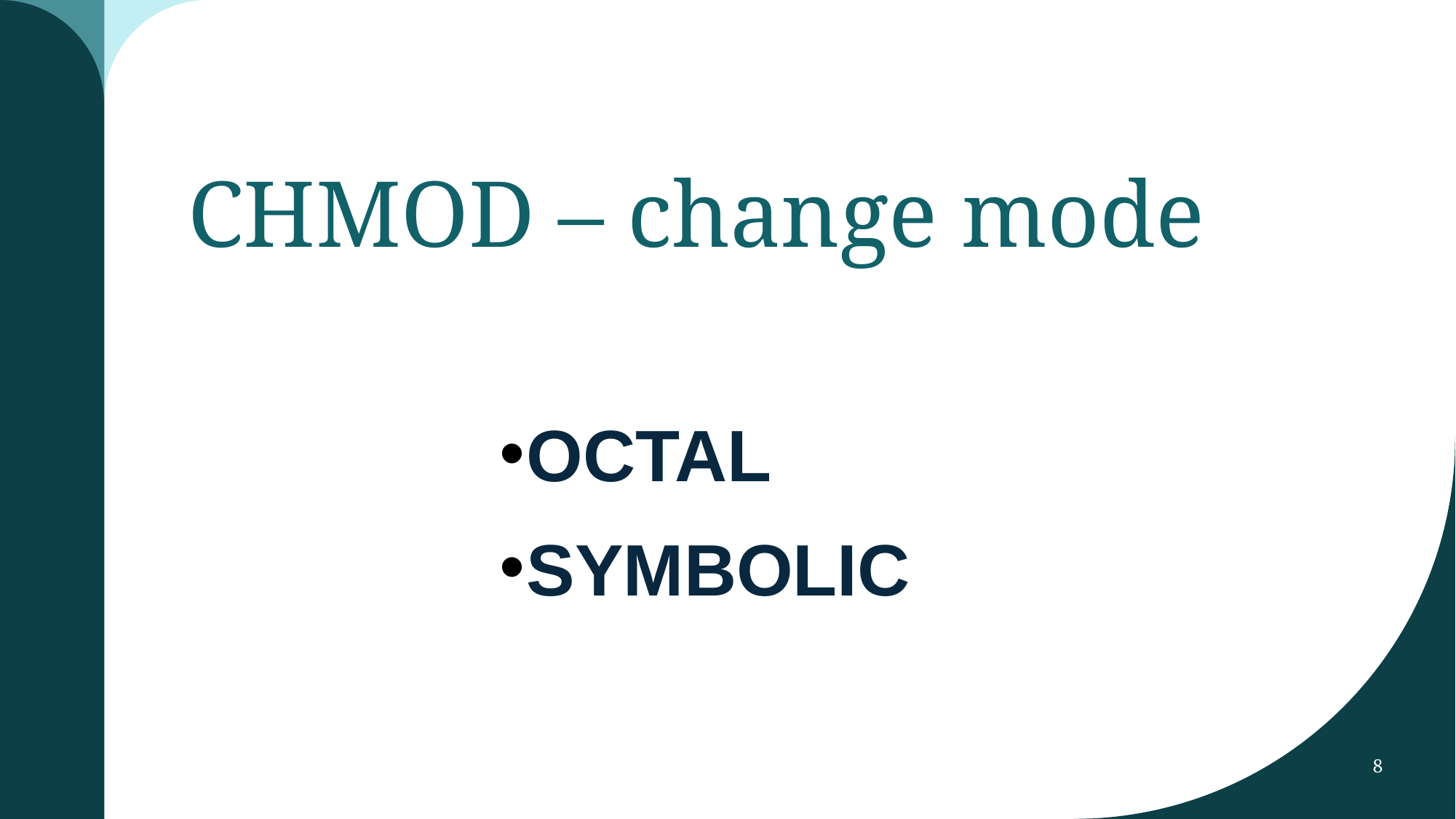

# CHMOD – change mode
OCTAL
SYMBOLIC
8